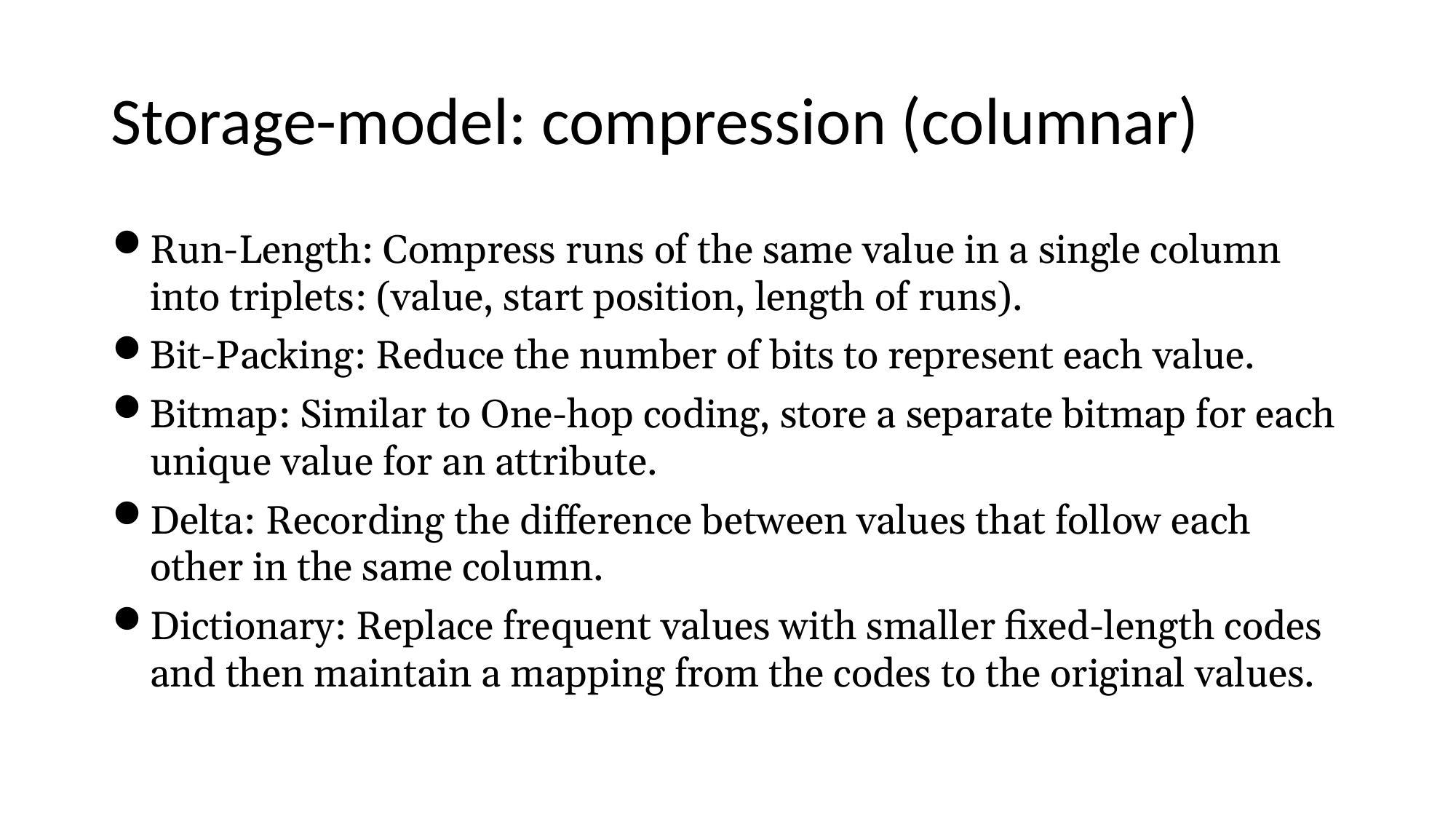

# Storage-model: compression (columnar)
Run-Length: Compress runs of the same value in a single column into triplets: (value, start position, length of runs).
Bit-Packing: Reduce the number of bits to represent each value.
Bitmap: Similar to One-hop coding, store a separate bitmap for each unique value for an attribute.
Delta: Recording the difference between values that follow each other in the same column.
Dictionary: Replace frequent values with smaller fixed-length codes and then maintain a mapping from the codes to the original values.